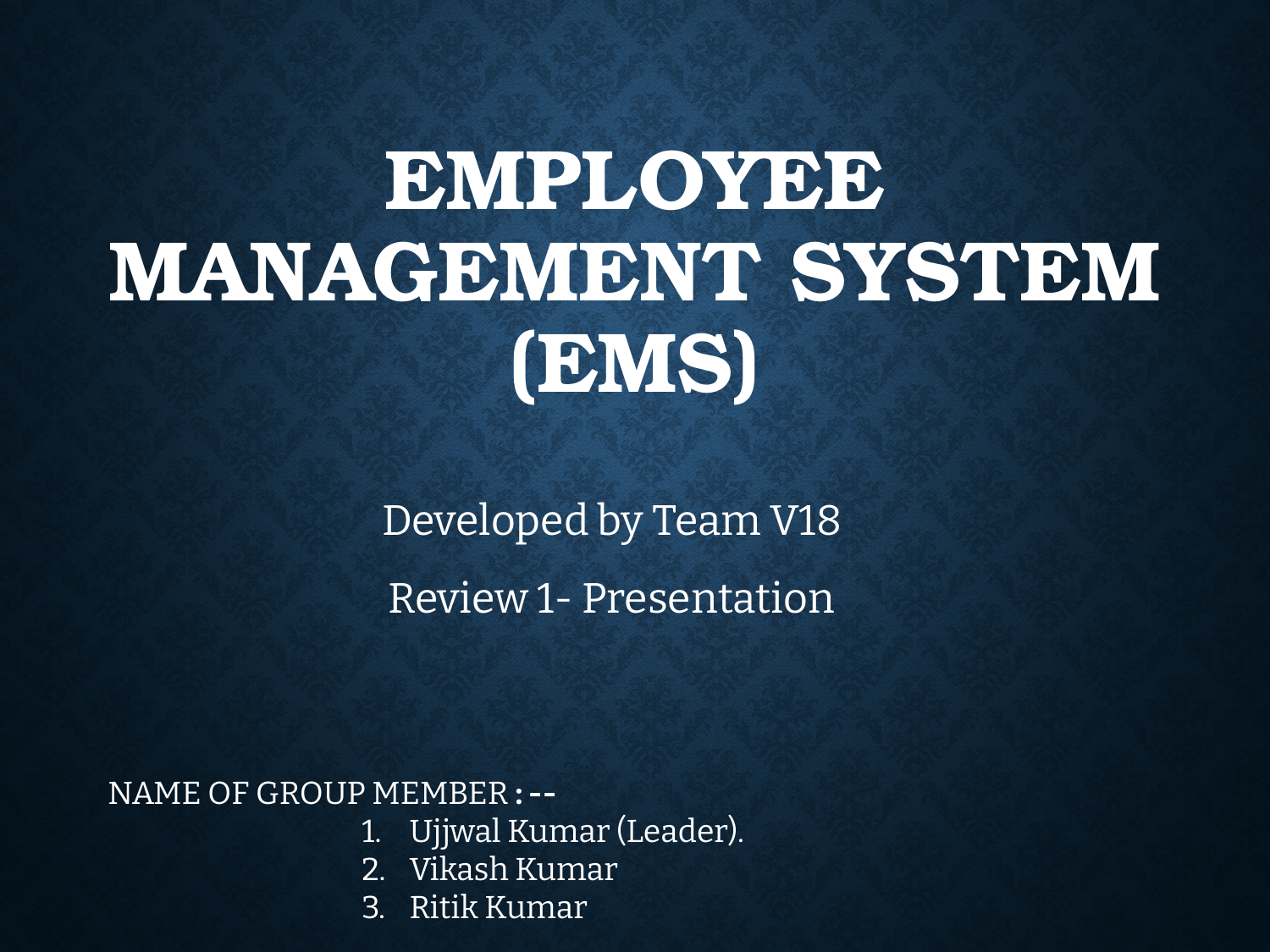

# Employee Management System (EMS)
Developed by Team V18
Review 1- Presentation

NAME OF GROUP MEMBER : --
Ujjwal Kumar (Leader).
Vikash Kumar
Ritik Kumar